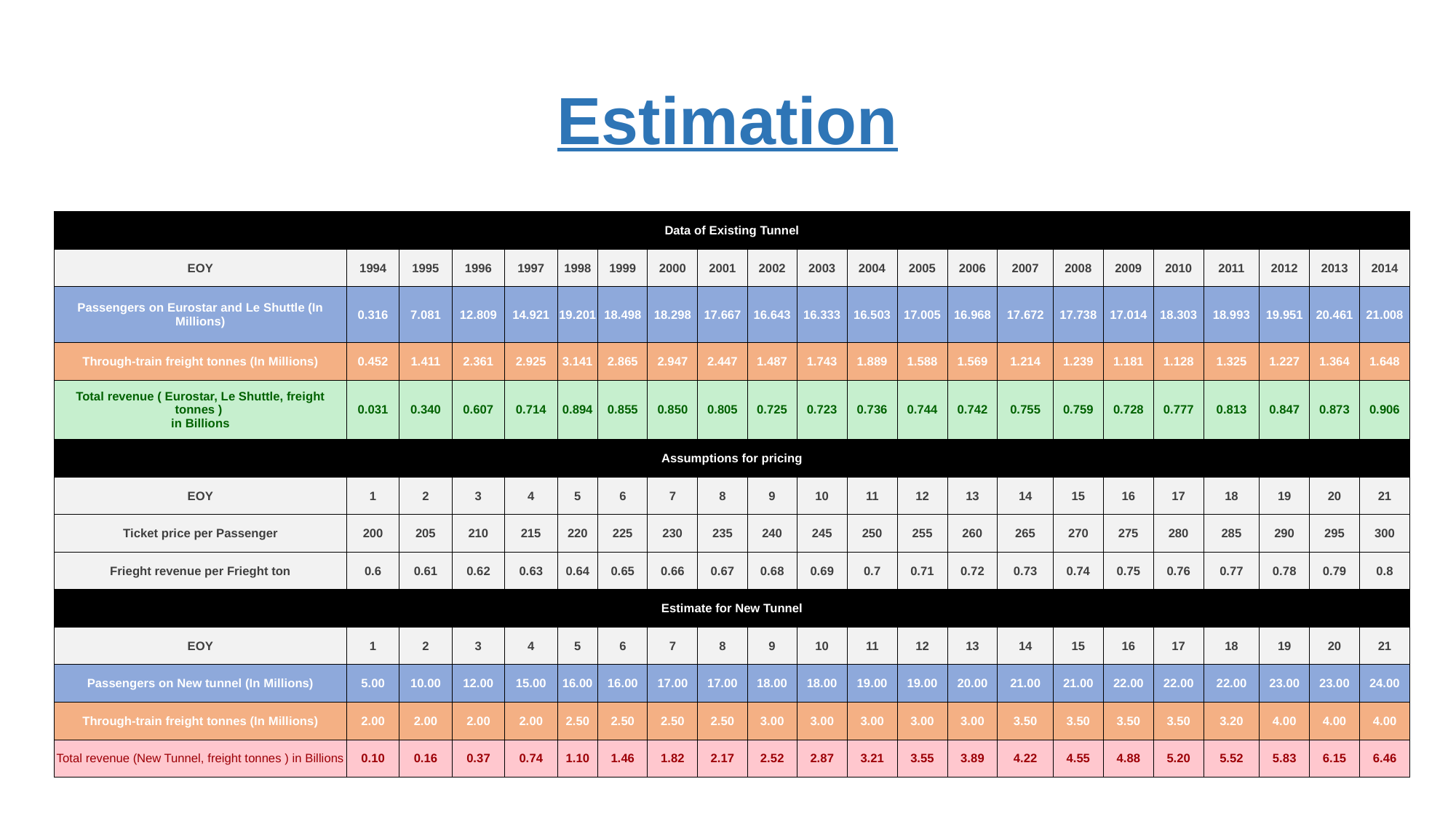

# Estimation
| Data of Existing Tunnel |  |  |  |  |  |  |  |  |  |  |  |  |  |  |  |  |  |  |  |  |  |
| --- | --- | --- | --- | --- | --- | --- | --- | --- | --- | --- | --- | --- | --- | --- | --- | --- | --- | --- | --- | --- | --- |
| EOY | 1994 | 1995 | 1996 | 1997 | 1998 | 1999 | 2000 | 2001 | 2002 | 2003 | 2004 | 2005 | 2006 | 2007 | 2008 | 2009 | 2010 | 2011 | 2012 | 2013 | 2014 |
| Passengers on Eurostar and Le Shuttle (In Millions) | 0.316 | 7.081 | 12.809 | 14.921 | 19.201 | 18.498 | 18.298 | 17.667 | 16.643 | 16.333 | 16.503 | 17.005 | 16.968 | 17.672 | 17.738 | 17.014 | 18.303 | 18.993 | 19.951 | 20.461 | 21.008 |
| Through-train freight tonnes (In Millions) | 0.452 | 1.411 | 2.361 | 2.925 | 3.141 | 2.865 | 2.947 | 2.447 | 1.487 | 1.743 | 1.889 | 1.588 | 1.569 | 1.214 | 1.239 | 1.181 | 1.128 | 1.325 | 1.227 | 1.364 | 1.648 |
| Total revenue ( Eurostar, Le Shuttle, freight tonnes ) in Billions | 0.031 | 0.340 | 0.607 | 0.714 | 0.894 | 0.855 | 0.850 | 0.805 | 0.725 | 0.723 | 0.736 | 0.744 | 0.742 | 0.755 | 0.759 | 0.728 | 0.777 | 0.813 | 0.847 | 0.873 | 0.906 |
| Assumptions for pricing |  |  |  |  |  |  |  |  |  |  |  |  |  |  |  |  |  |  |  |  |  |
| EOY | 1 | 2 | 3 | 4 | 5 | 6 | 7 | 8 | 9 | 10 | 11 | 12 | 13 | 14 | 15 | 16 | 17 | 18 | 19 | 20 | 21 |
| Ticket price per Passenger | 200 | 205 | 210 | 215 | 220 | 225 | 230 | 235 | 240 | 245 | 250 | 255 | 260 | 265 | 270 | 275 | 280 | 285 | 290 | 295 | 300 |
| Frieght revenue per Frieght ton | 0.6 | 0.61 | 0.62 | 0.63 | 0.64 | 0.65 | 0.66 | 0.67 | 0.68 | 0.69 | 0.7 | 0.71 | 0.72 | 0.73 | 0.74 | 0.75 | 0.76 | 0.77 | 0.78 | 0.79 | 0.8 |
| Estimate for New Tunnel |  |  |  |  |  |  |  |  |  |  |  |  |  |  |  |  |  |  |  |  |  |
| EOY | 1 | 2 | 3 | 4 | 5 | 6 | 7 | 8 | 9 | 10 | 11 | 12 | 13 | 14 | 15 | 16 | 17 | 18 | 19 | 20 | 21 |
| Passengers on New tunnel (In Millions) | 5.00 | 10.00 | 12.00 | 15.00 | 16.00 | 16.00 | 17.00 | 17.00 | 18.00 | 18.00 | 19.00 | 19.00 | 20.00 | 21.00 | 21.00 | 22.00 | 22.00 | 22.00 | 23.00 | 23.00 | 24.00 |
| Through-train freight tonnes (In Millions) | 2.00 | 2.00 | 2.00 | 2.00 | 2.50 | 2.50 | 2.50 | 2.50 | 3.00 | 3.00 | 3.00 | 3.00 | 3.00 | 3.50 | 3.50 | 3.50 | 3.50 | 3.20 | 4.00 | 4.00 | 4.00 |
| Total revenue (New Tunnel, freight tonnes ) in Billions | 0.10 | 0.16 | 0.37 | 0.74 | 1.10 | 1.46 | 1.82 | 2.17 | 2.52 | 2.87 | 3.21 | 3.55 | 3.89 | 4.22 | 4.55 | 4.88 | 5.20 | 5.52 | 5.83 | 6.15 | 6.46 |